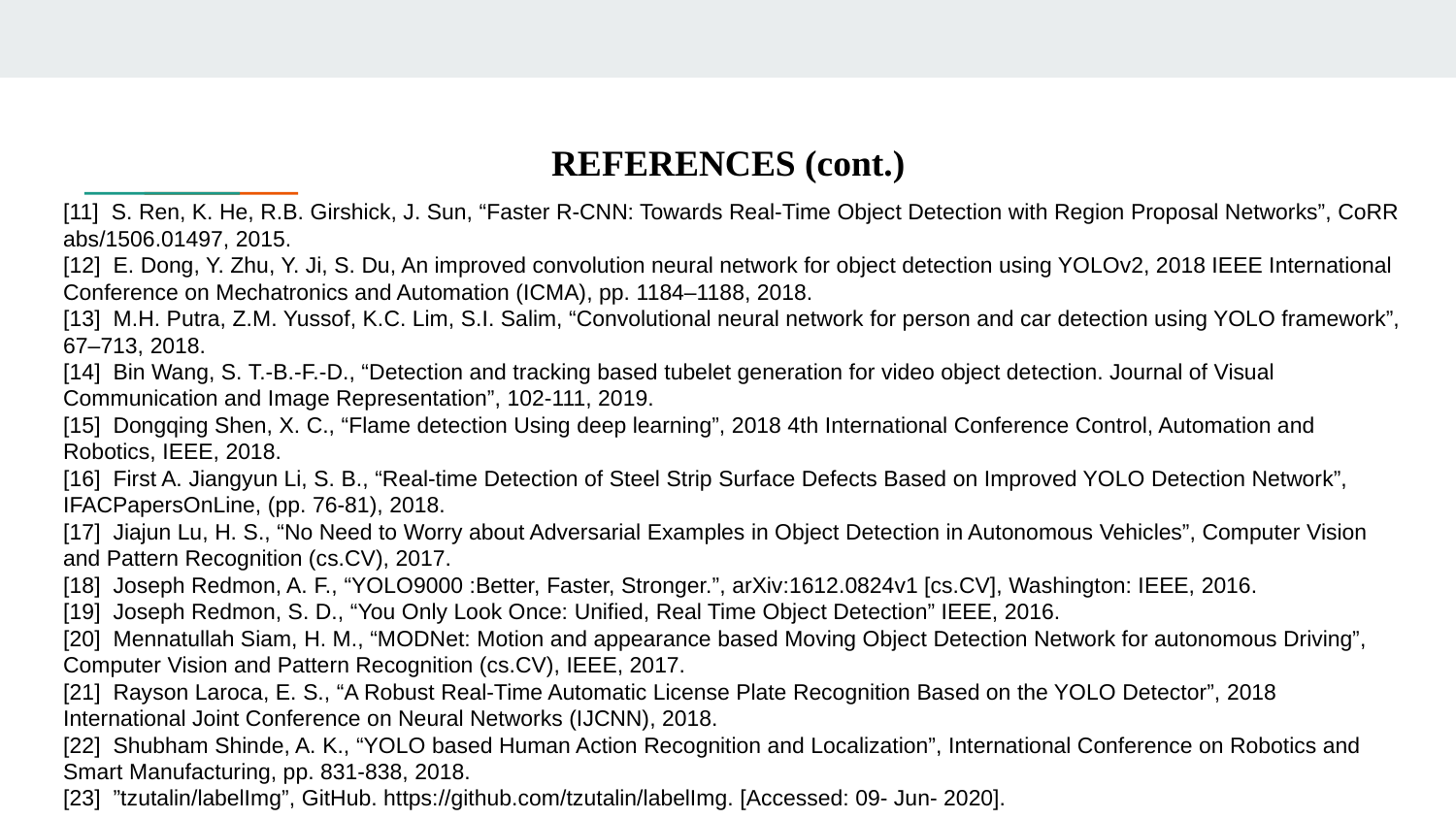

# REFERENCES (cont.)
[11]  S. Ren, K. He, R.B. Girshick, J. Sun, “Faster R-CNN: Towards Real-Time Object Detection with Region Proposal Networks”, CoRR abs/1506.01497, 2015.
[12]  E. Dong, Y. Zhu, Y. Ji, S. Du, An improved convolution neural network for object detection using YOLOv2, 2018 IEEE International Conference on Mechatronics and Automation (ICMA), pp. 1184–1188, 2018.
[13]  M.H. Putra, Z.M. Yussof, K.C. Lim, S.I. Salim, “Convolutional neural network for person and car detection using YOLO framework”, 67–713, 2018.
[14]  Bin Wang, S. T.-B.-F.-D., “Detection and tracking based tubelet generation for video object detection. Journal of Visual Communication and Image Representation”, 102-111, 2019.
[15]  Dongqing Shen, X. C., “Flame detection Using deep learning”, 2018 4th International Conference Control, Automation and Robotics, IEEE, 2018.
[16]  First A. Jiangyun Li, S. B., “Real-time Detection of Steel Strip Surface Defects Based on Improved YOLO Detection Network”, IFACPapersOnLine, (pp. 76-81), 2018.
[17]  Jiajun Lu, H. S., “No Need to Worry about Adversarial Examples in Object Detection in Autonomous Vehicles”, Computer Vision and Pattern Recognition (cs.CV), 2017.
[18]  Joseph Redmon, A. F., “YOLO9000 :Better, Faster, Stronger.”, arXiv:1612.0824v1 [cs.CV], Washington: IEEE, 2016.
[19]  Joseph Redmon, S. D., “You Only Look Once: Unified, Real Time Object Detection” IEEE, 2016.
[20]  Mennatullah Siam, H. M., “MODNet: Motion and appearance based Moving Object Detection Network for autonomous Driving”, Computer Vision and Pattern Recognition (cs.CV), IEEE, 2017.
[21]  Rayson Laroca, E. S., “A Robust Real-Time Automatic License Plate Recognition Based on the YOLO Detector”, 2018 International Joint Conference on Neural Networks (IJCNN), 2018.
[22]  Shubham Shinde, A. K., “YOLO based Human Action Recognition and Localization”, International Conference on Robotics and Smart Manufacturing, pp. 831-838, 2018.
[23]  ”tzutalin/labelImg”, GitHub. https://github.com/tzutalin/labelImg. [Accessed: 09- Jun- 2020].